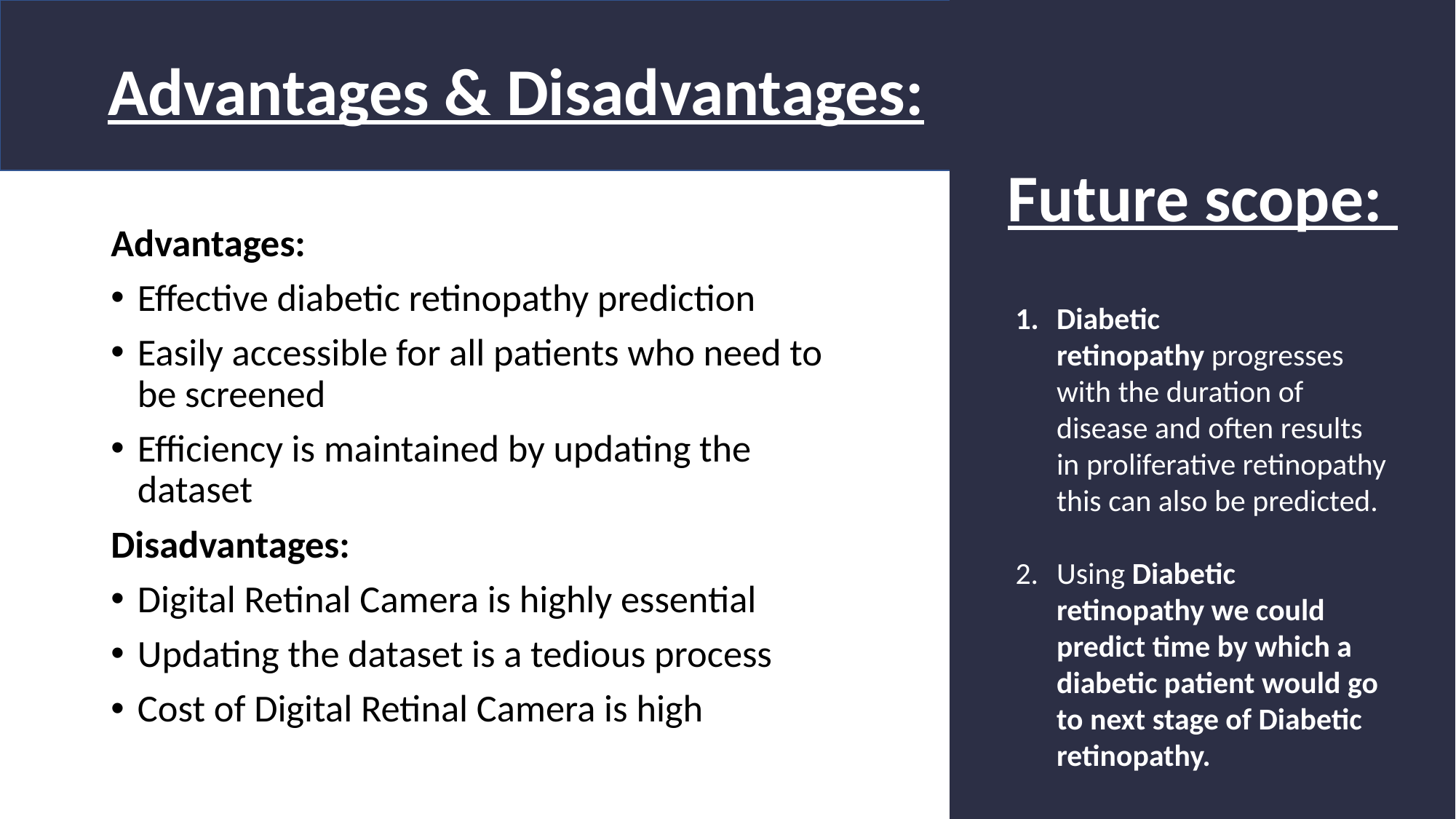

Advantages & Disadvantages:
Future scope:
Advantages:
Effective diabetic retinopathy prediction
Easily accessible for all patients who need to be screened
Efficiency is maintained by updating the dataset
Disadvantages:
Digital Retinal Camera is highly essential
Updating the dataset is a tedious process
Cost of Digital Retinal Camera is high

Diabetic retinopathy progresses with the duration of disease and often results in proliferative retinopathy this can also be predicted.

Using Diabetic retinopathy we could predict time by which a diabetic patient would go to next stage of Diabetic retinopathy.